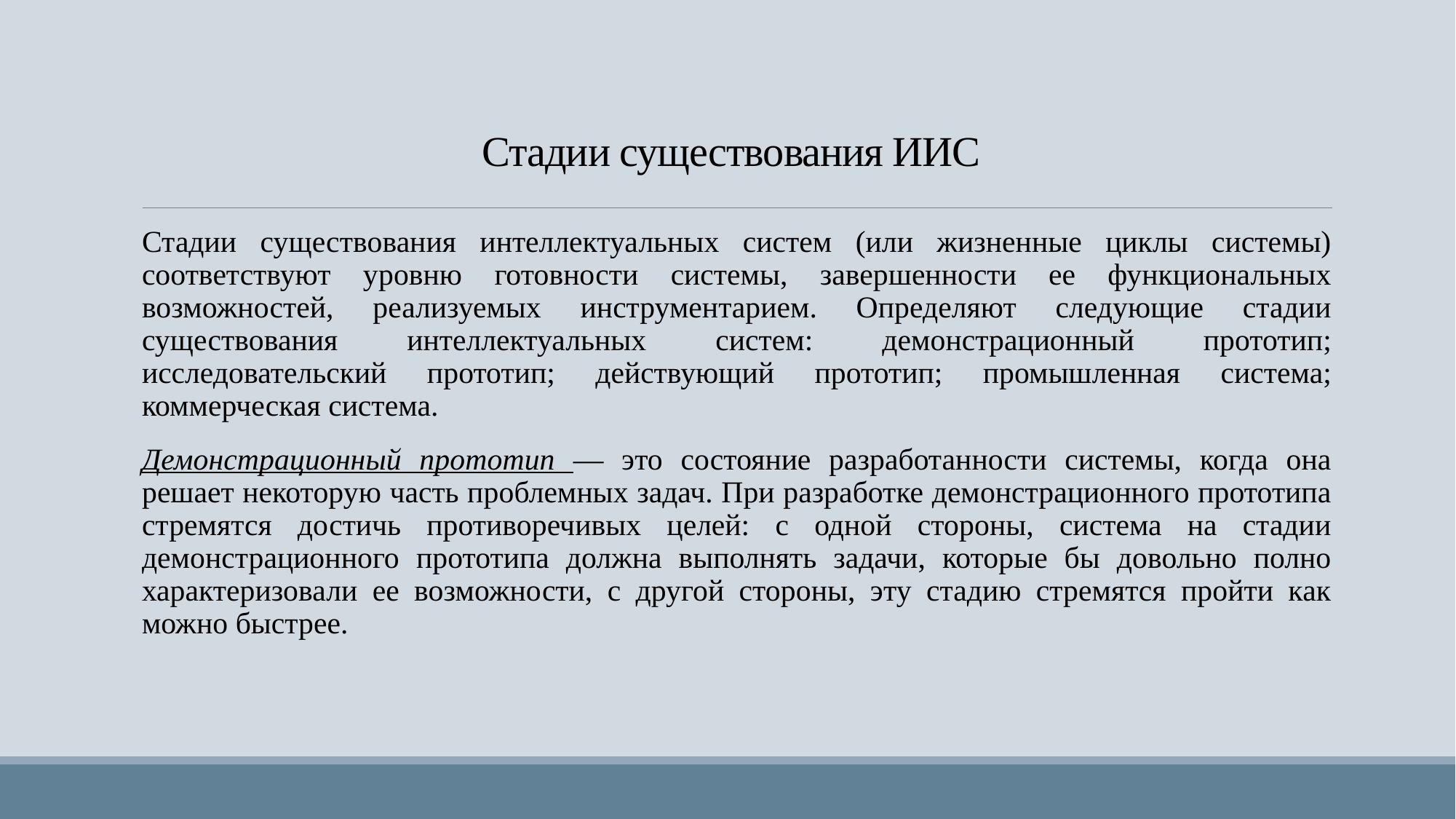

# Стадии существования ИИС
Стадии существования интеллектуальных систем (или жизненные циклы системы) соответствуют уровню готовности системы, завершенности ее функциональных возможностей, реализуемых инструментарием. Определяют следующие стадии существования интеллектуальных систем: демонстрационный прототип; исследовательский прототип; действующий прототип; промышленная система; коммерческая система.
Демонстрационный прототип — это состояние разработанности системы, когда она решает некоторую часть проблемных задач. При разработке демонстрационного прототипа стремятся достичь противоречивых целей: с одной стороны, система на стадии демонстрационного прототипа должна выполнять задачи, которые бы довольно полно характеризовали ее возможности, с другой стороны, эту стадию стремятся пройти как можно быстрее.